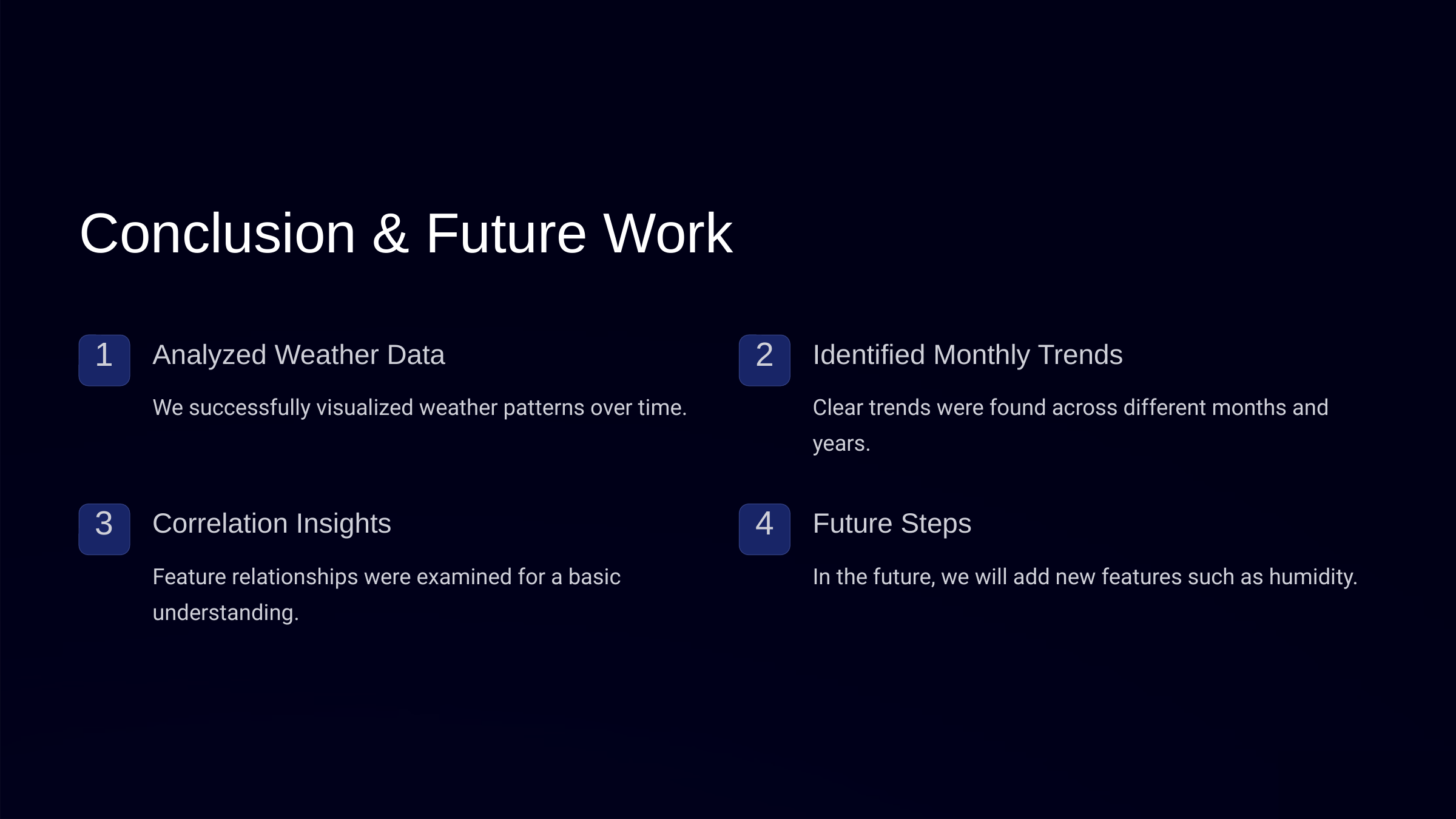

Conclusion & Future Work

Analyzed Weather Data

Identified Monthly Trends
1
2
We successfully visualized weather patterns over time.
Clear trends were found across different months and years.

Correlation Insights

Future Steps
3
4
Feature relationships were examined for a basic understanding.
In the future, we will add new features such as humidity.